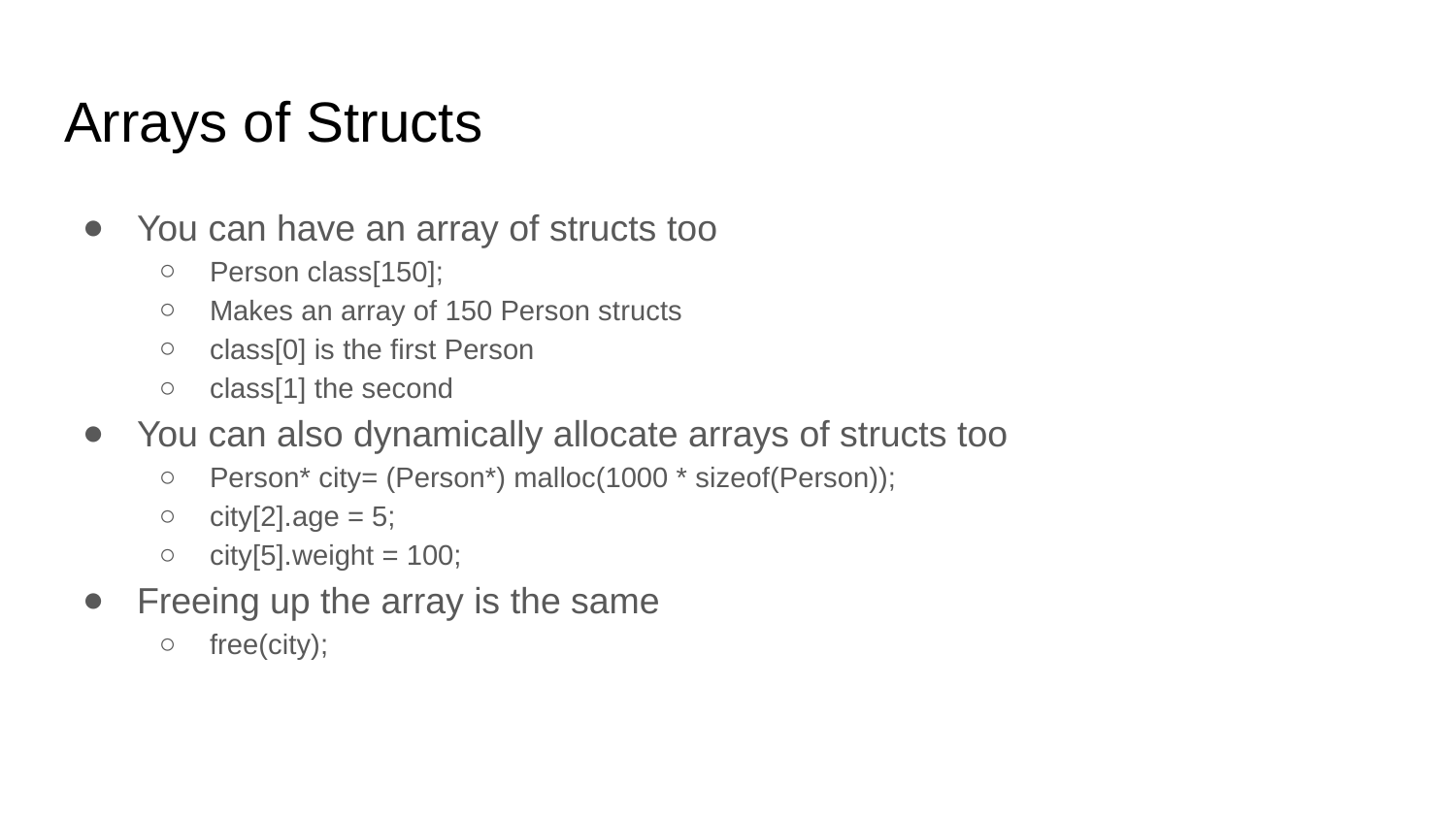

# Arrays of Structs
You can have an array of structs too
Person class[150];
Makes an array of 150 Person structs
class[0] is the first Person
class[1] the second
You can also dynamically allocate arrays of structs too
Person* city= (Person*) malloc(1000 * sizeof(Person));
city[2].age = 5;
city[5].weight = 100;
Freeing up the array is the same
free(city);